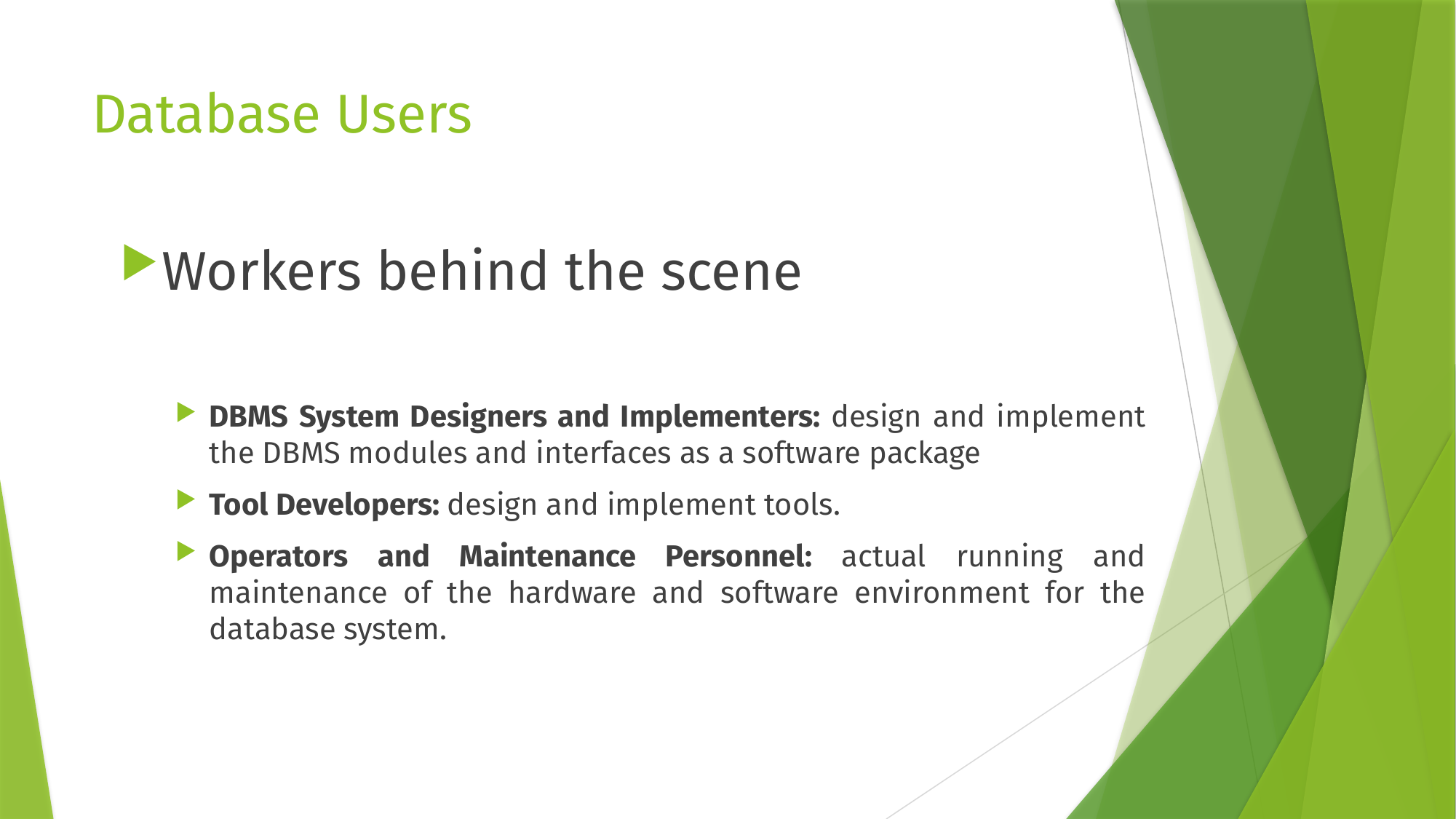

# Database Users
Workers behind the scene

DBMS System Designers and Implementers: design and implement the DBMS modules and interfaces as a software package
Tool Developers: design and implement tools.
Operators and Maintenance Personnel: actual running and maintenance of the hardware and software environment for the database system.